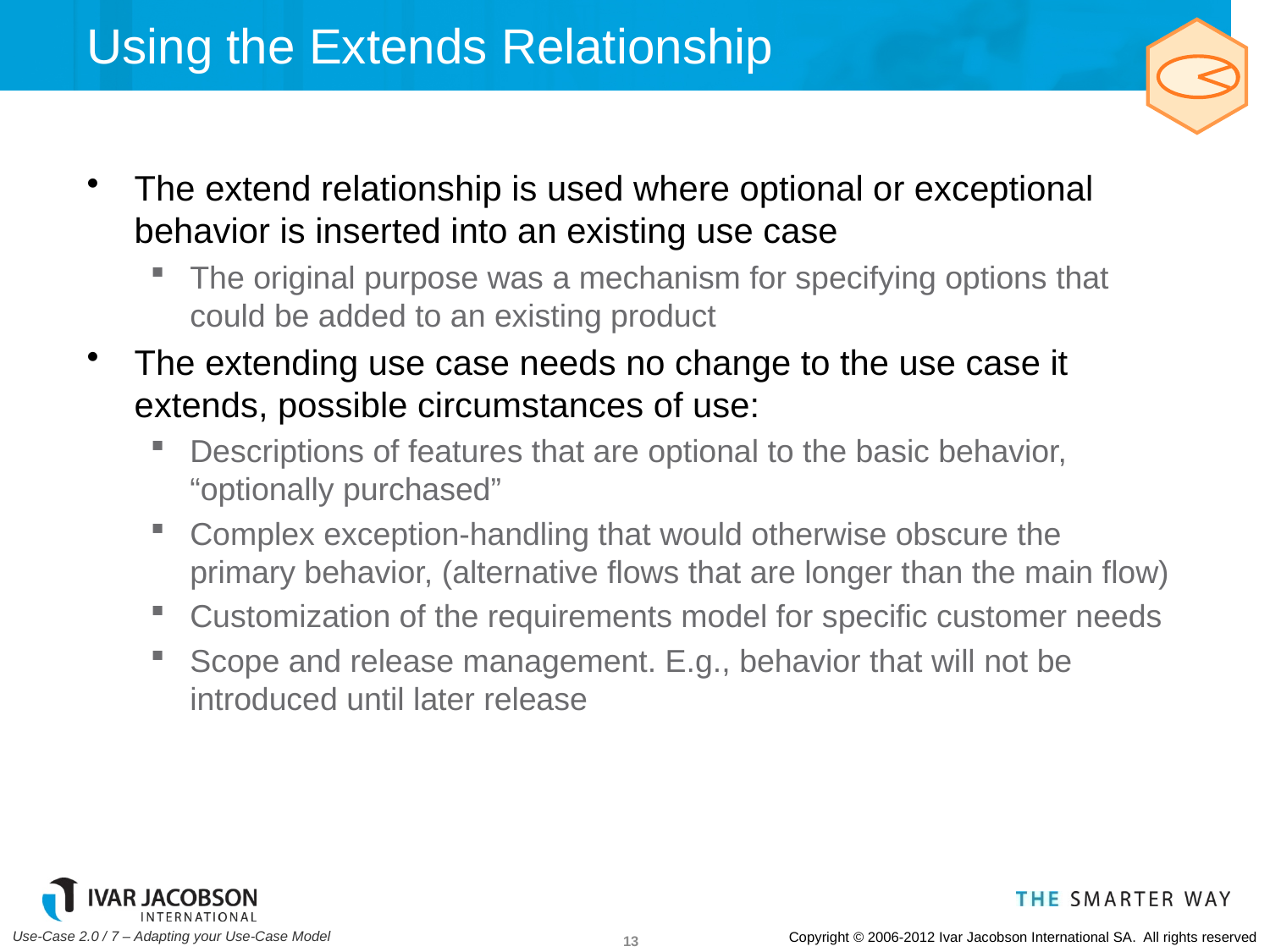

# Using the Extends Relationship
The extend relationship is used where optional or exceptional behavior is inserted into an existing use case
The original purpose was a mechanism for specifying options that could be added to an existing product
The extending use case needs no change to the use case it extends, possible circumstances of use:
Descriptions of features that are optional to the basic behavior, “optionally purchased”
Complex exception-handling that would otherwise obscure the primary behavior, (alternative flows that are longer than the main flow)
Customization of the requirements model for specific customer needs
Scope and release management. E.g., behavior that will not be introduced until later release